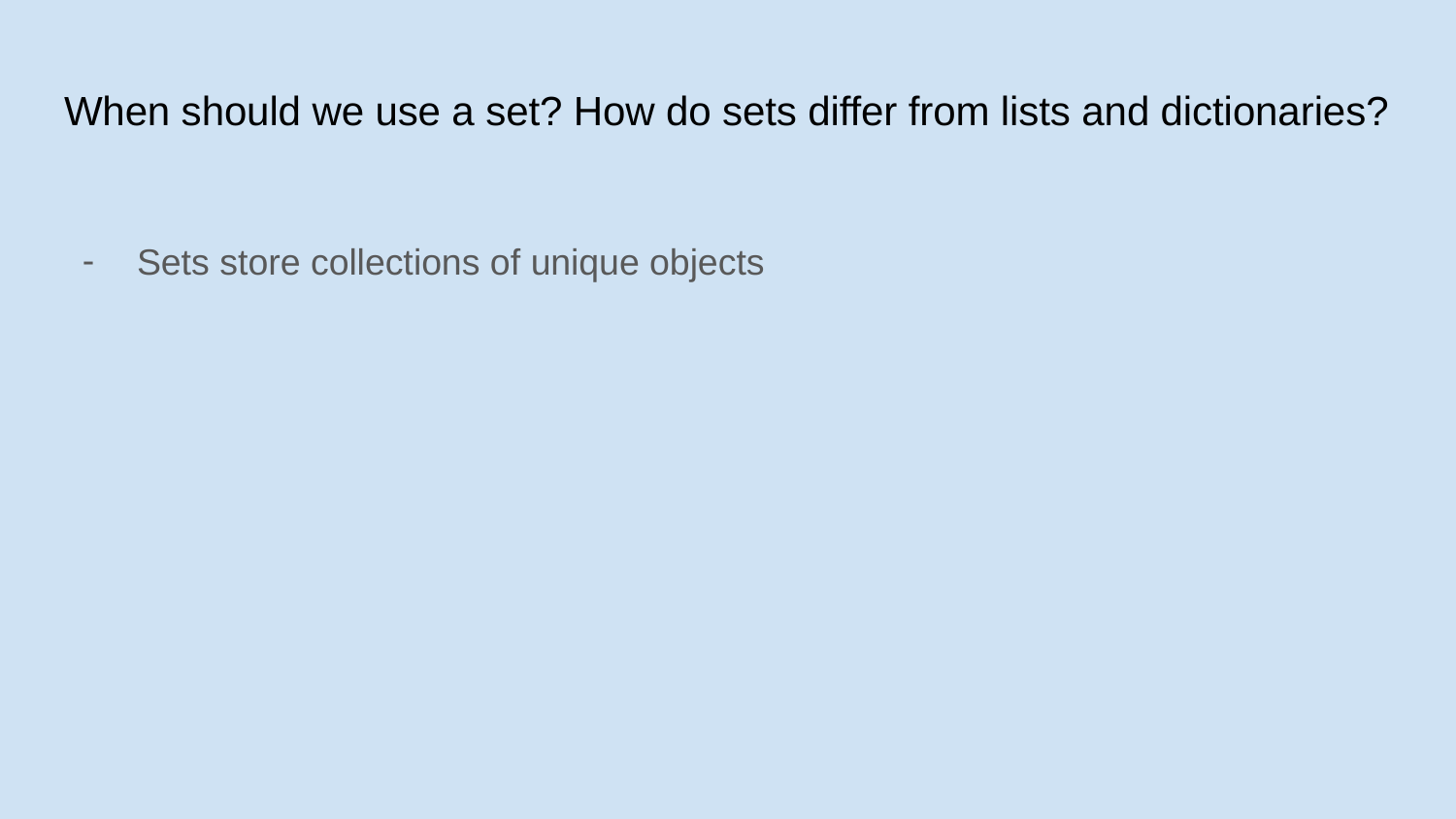

# When should we use a set? How do sets differ from lists and dictionaries?
Sets store collections of unique objects